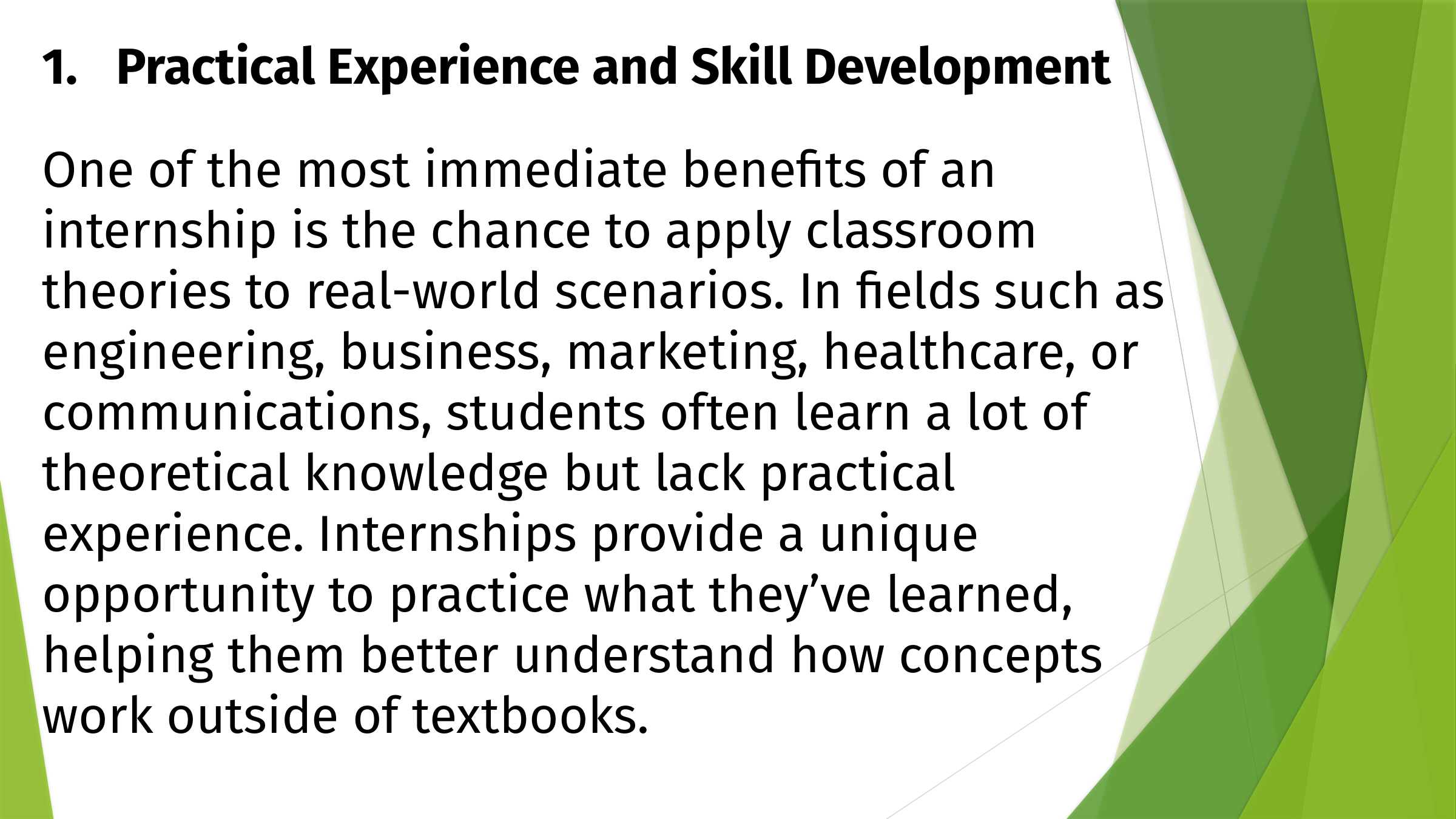

Practical Experience and Skill Development

One of the most immediate benefits of an internship is the chance to apply classroom theories to real-world scenarios. In fields such as engineering, business, marketing, healthcare, or communications, students often learn a lot of theoretical knowledge but lack practical experience. Internships provide a unique opportunity to practice what they’ve learned, helping them better understand how concepts work outside of textbooks.